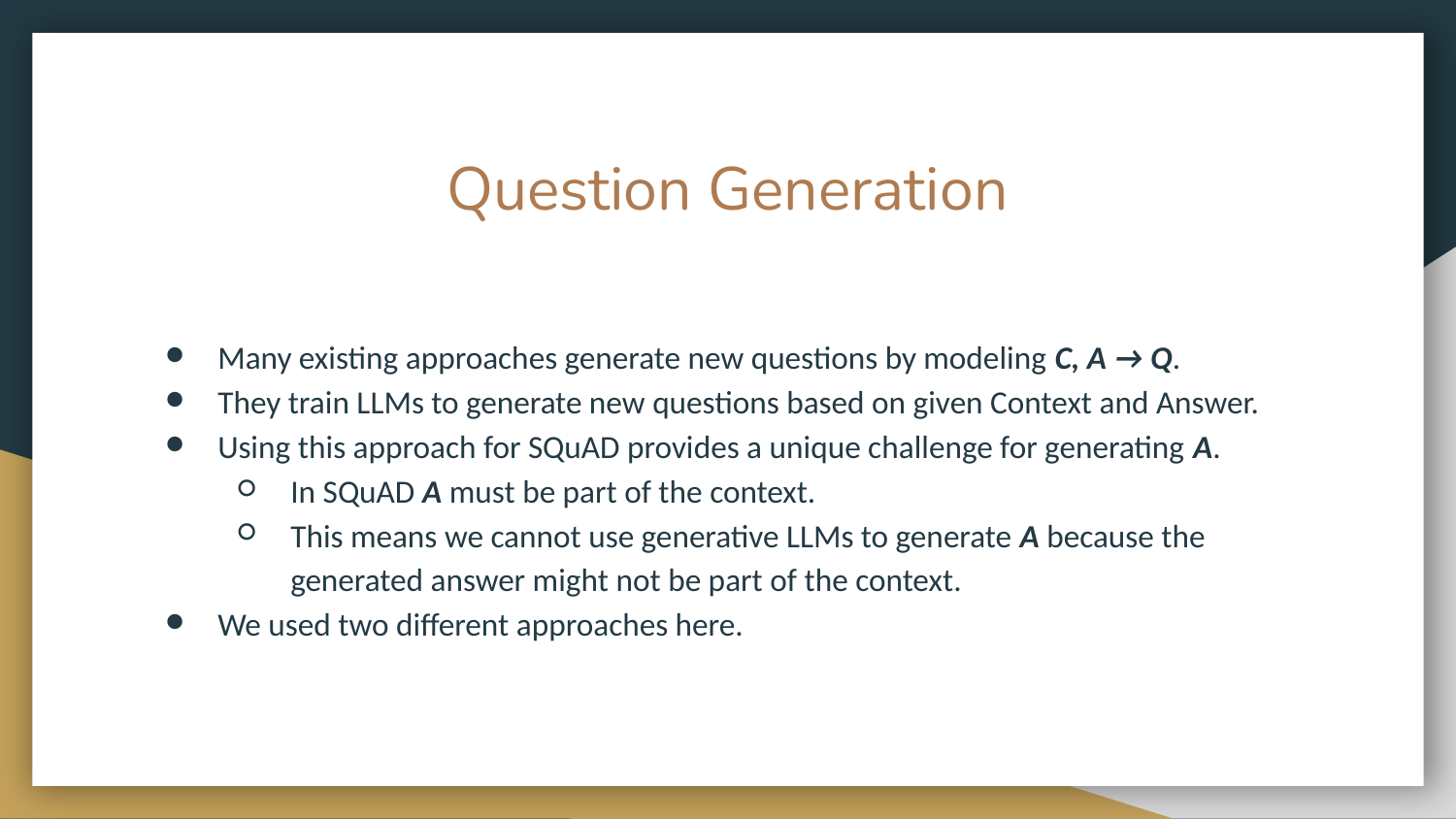

# Question Generation
Many existing approaches generate new questions by modeling C, A → Q.
They train LLMs to generate new questions based on given Context and Answer.
Using this approach for SQuAD provides a unique challenge for generating A.
In SQuAD A must be part of the context.
This means we cannot use generative LLMs to generate A because the generated answer might not be part of the context.
We used two different approaches here.